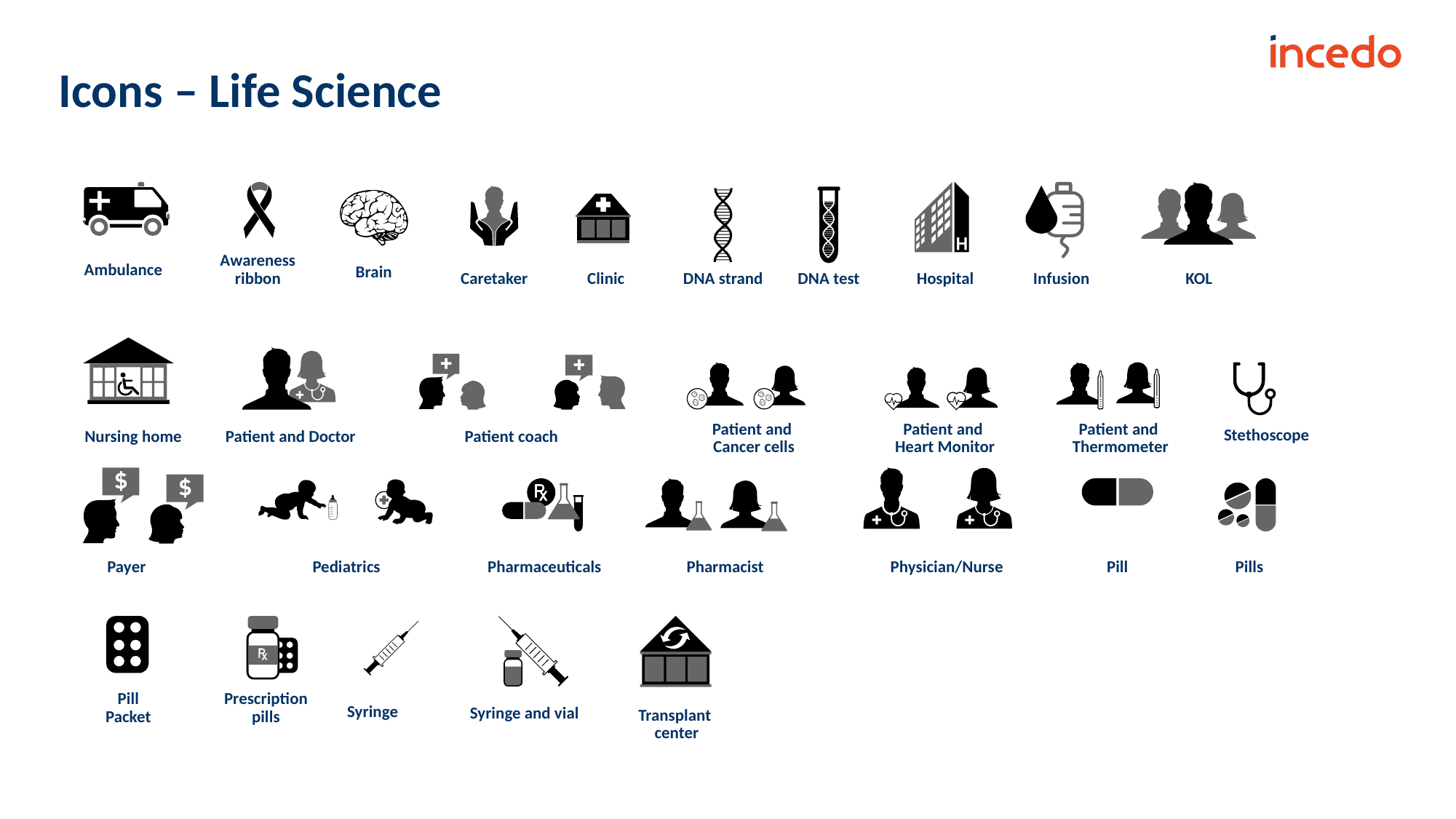

# Icons – Life Science

DNA strand

Brain
Ambulance
Awareness ribbon
Caretaker
Clinic
DNA test
Hospital
Infusion
KOL

Nursing home
Patient and Doctor
Patient coach
Patient and
 Cancer cells
Patient and
Heart Monitor
Patient and
Thermometer
Stethoscope

Pill
Pills
Payer
Pediatrics
Pharmaceuticals
Pharmacist
Physician/Nurse

Pill
Packet
Prescription pills
Syringe
Syringe and vial
Transplant
center